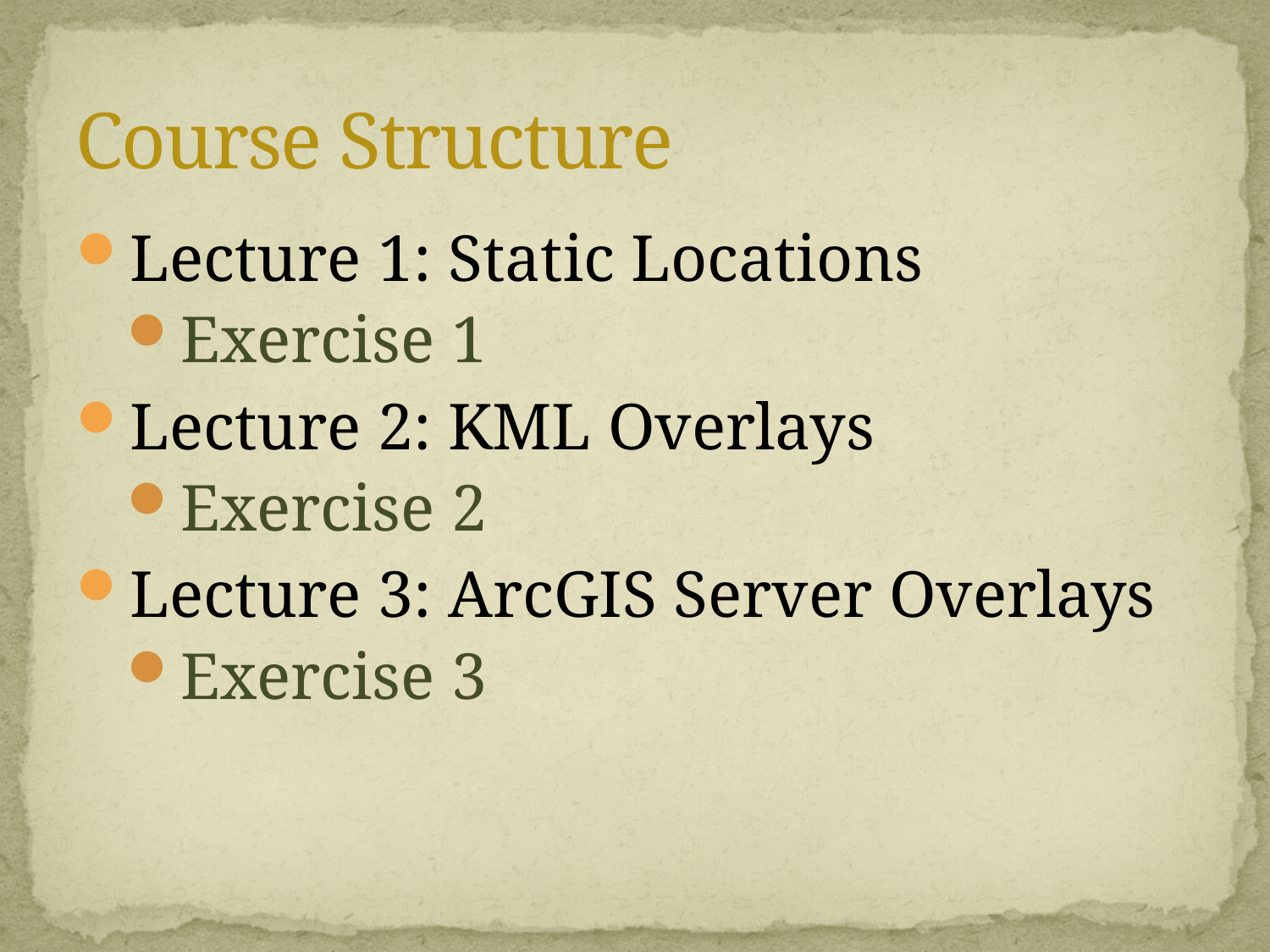

# Course Structure
Lecture 1: Static Locations
Exercise 1
Lecture 2: KML Overlays
Exercise 2
Lecture 3: ArcGIS Server Overlays
Exercise 3